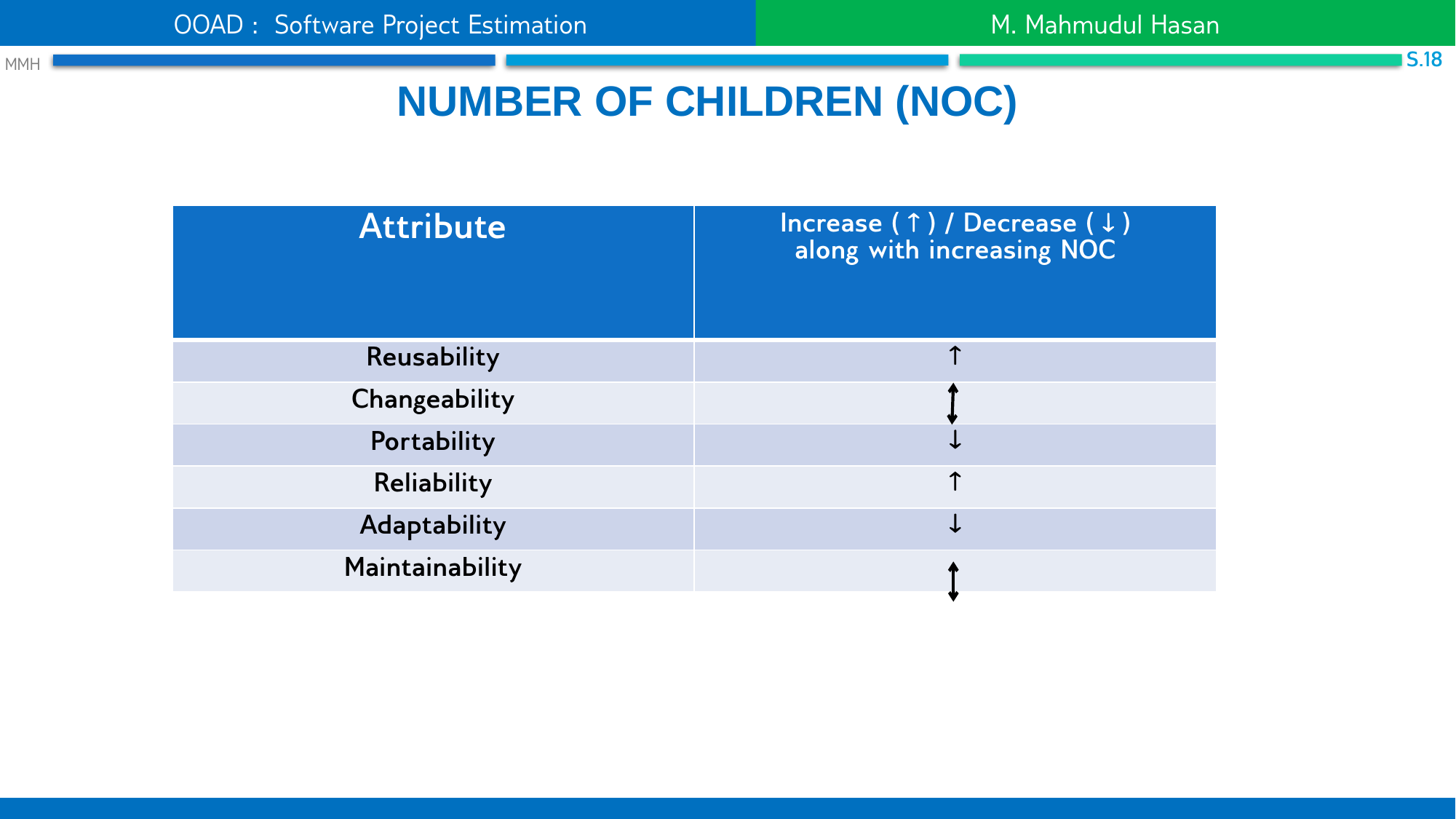

OOAD :  Software Project Estimation
M. Mahmudul Hasan
S.18
  MMH
Number of children (NOC)
| Attribute | Increase ( ↑ ) / Decrease ( ↓ ) along with increasing NOC |
| --- | --- |
| Reusability | ↑ |
| Changeability |  |
| Portability | ↓ |
| Reliability | ↑ |
| Adaptability | ↓ |
| Maintainability |  |